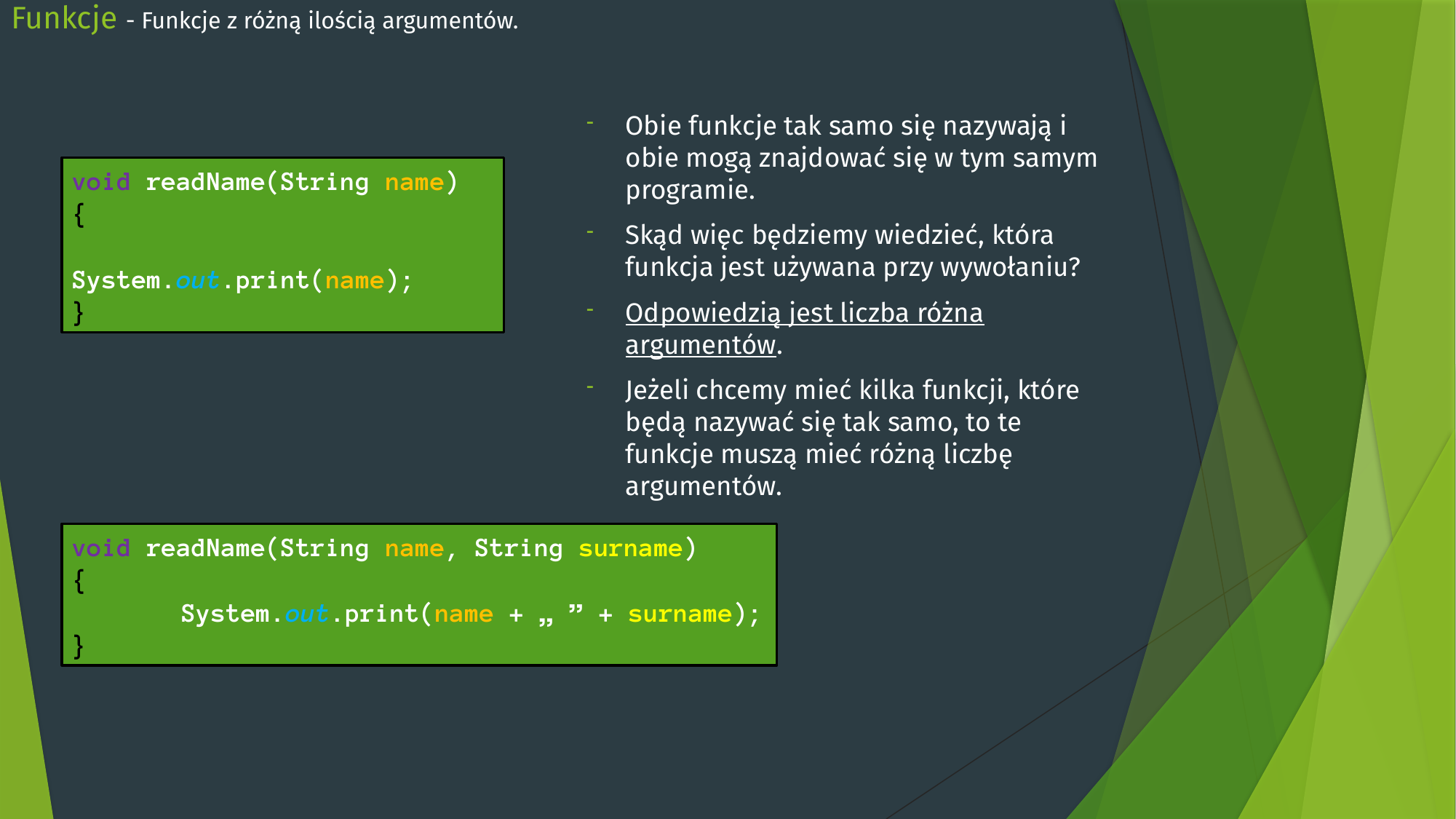

# Funkcje - Funkcje z różną ilością argumentów.
Obie funkcje tak samo się nazywają i obie mogą znajdować się w tym samym programie.
Skąd więc będziemy wiedzieć, która funkcja jest używana przy wywołaniu?
Odpowiedzią jest liczba różna argumentów.
Jeżeli chcemy mieć kilka funkcji, które będą nazywać się tak samo, to te funkcje muszą mieć różną liczbę argumentów.
void readName(String name)
{
	System.out.print(name);
}
void readName(String name, String surname)
{
	System.out.print(name + „ ” + surname);
}